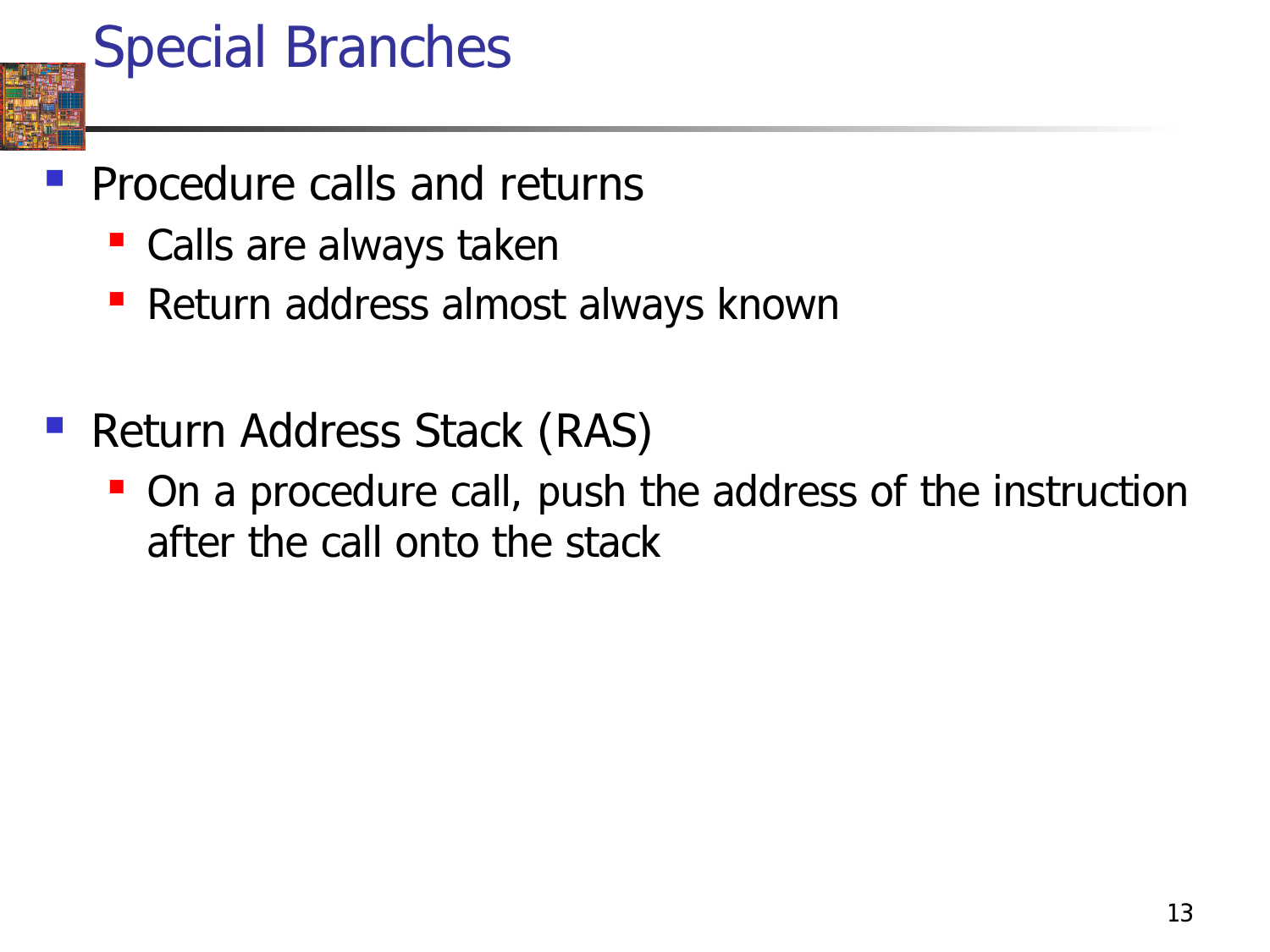

# Special Branches
Procedure calls and returns
Calls are always taken
Return address almost always known

Return Address Stack (RAS)
On a procedure call, push the address of the instruction after the call onto the stack
13